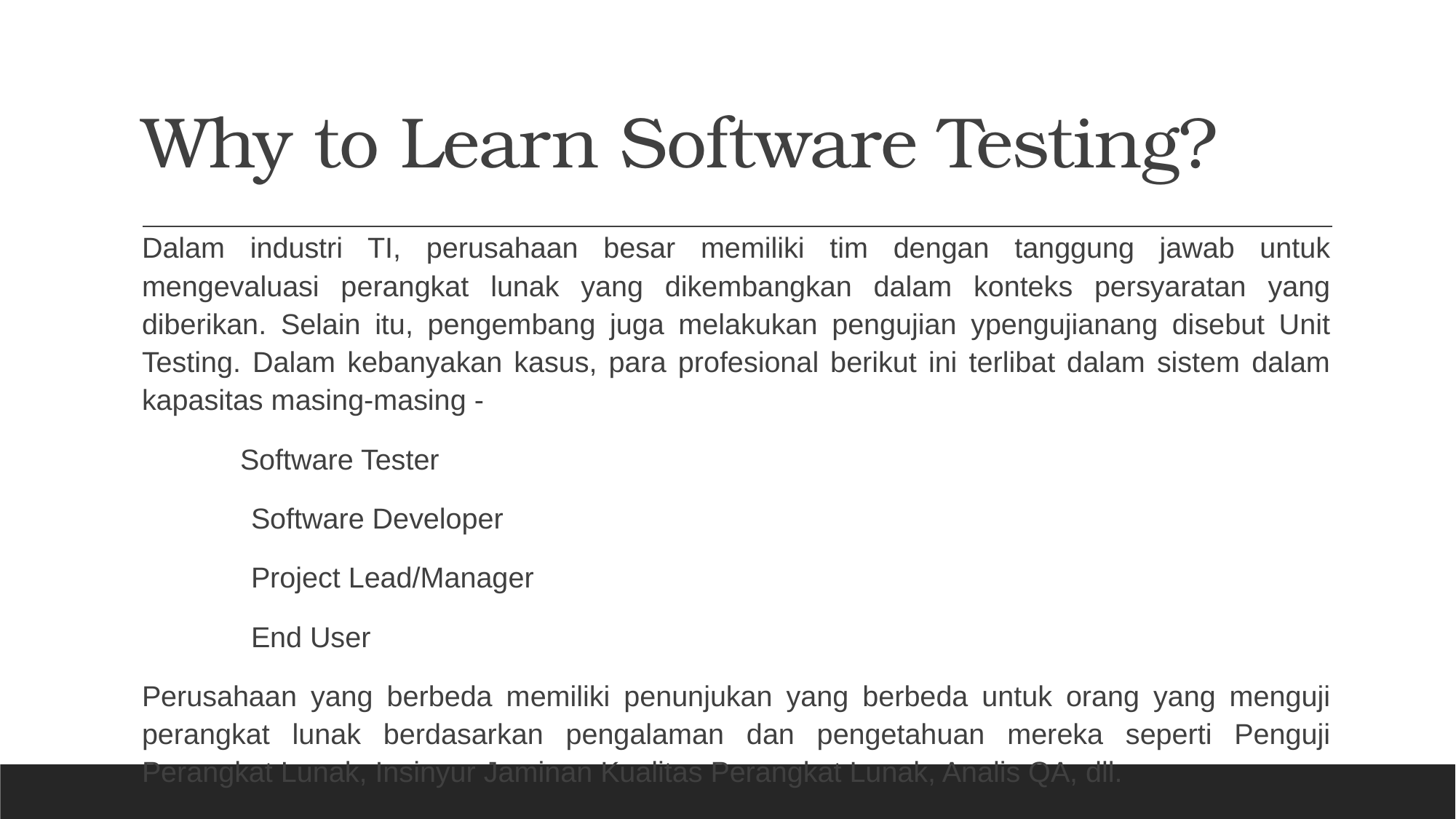

# Why to Learn Software Testing?
Dalam industri TI, perusahaan besar memiliki tim dengan tanggung jawab untuk mengevaluasi perangkat lunak yang dikembangkan dalam konteks persyaratan yang diberikan. Selain itu, pengembang juga melakukan pengujian ypengujianang disebut Unit Testing. Dalam kebanyakan kasus, para profesional berikut ini terlibat dalam sistem dalam kapasitas masing-masing -
	Software Tester
  	Software Developer
    	Project Lead/Manager
    	End User
Perusahaan yang berbeda memiliki penunjukan yang berbeda untuk orang yang menguji perangkat lunak berdasarkan pengalaman dan pengetahuan mereka seperti Penguji Perangkat Lunak, Insinyur Jaminan Kualitas Perangkat Lunak, Analis QA, dll.